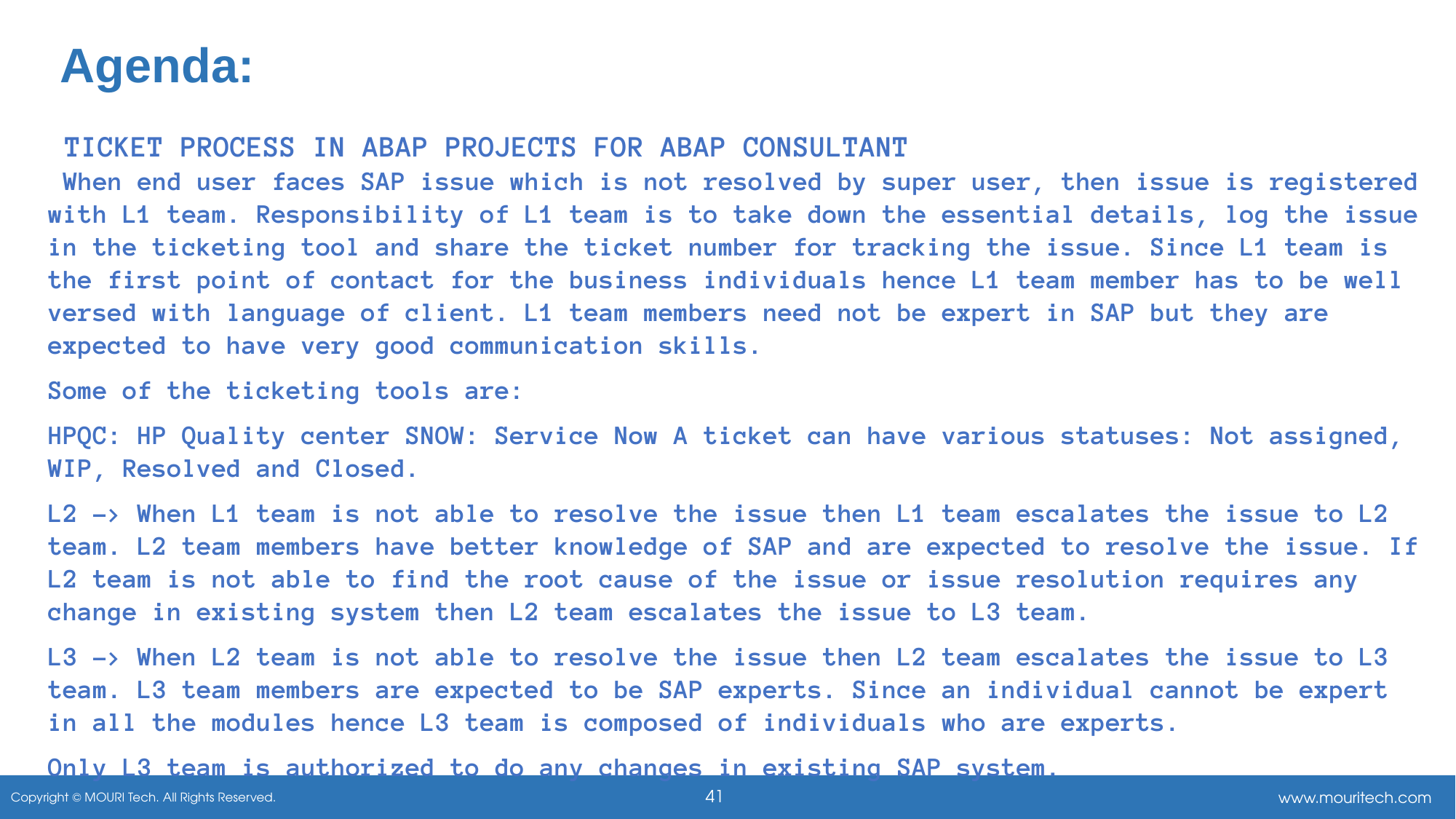

# Agenda:

 TICKET PROCESS IN ABAP PROJECTS FOR ABAP CONSULTANT
 When end user faces SAP issue which is not resolved by super user, then issue is registered with L1 team. Responsibility of L1 team is to take down the essential details, log the issue in the ticketing tool and share the ticket number for tracking the issue. Since L1 team is the first point of contact for the business individuals hence L1 team member has to be well versed with language of client. L1 team members need not be expert in SAP but they are expected to have very good communication skills.
Some of the ticketing tools are:
HPQC: HP Quality center SNOW: Service Now A ticket can have various statuses: Not assigned, WIP, Resolved and Closed.
L2 –> When L1 team is not able to resolve the issue then L1 team escalates the issue to L2 team. L2 team members have better knowledge of SAP and are expected to resolve the issue. If L2 team is not able to find the root cause of the issue or issue resolution requires any change in existing system then L2 team escalates the issue to L3 team.
L3 –> When L2 team is not able to resolve the issue then L2 team escalates the issue to L3 team. L3 team members are expected to be SAP experts. Since an individual cannot be expert in all the modules hence L3 team is composed of individuals who are experts.
Only L3 team is authorized to do any changes in existing SAP system.